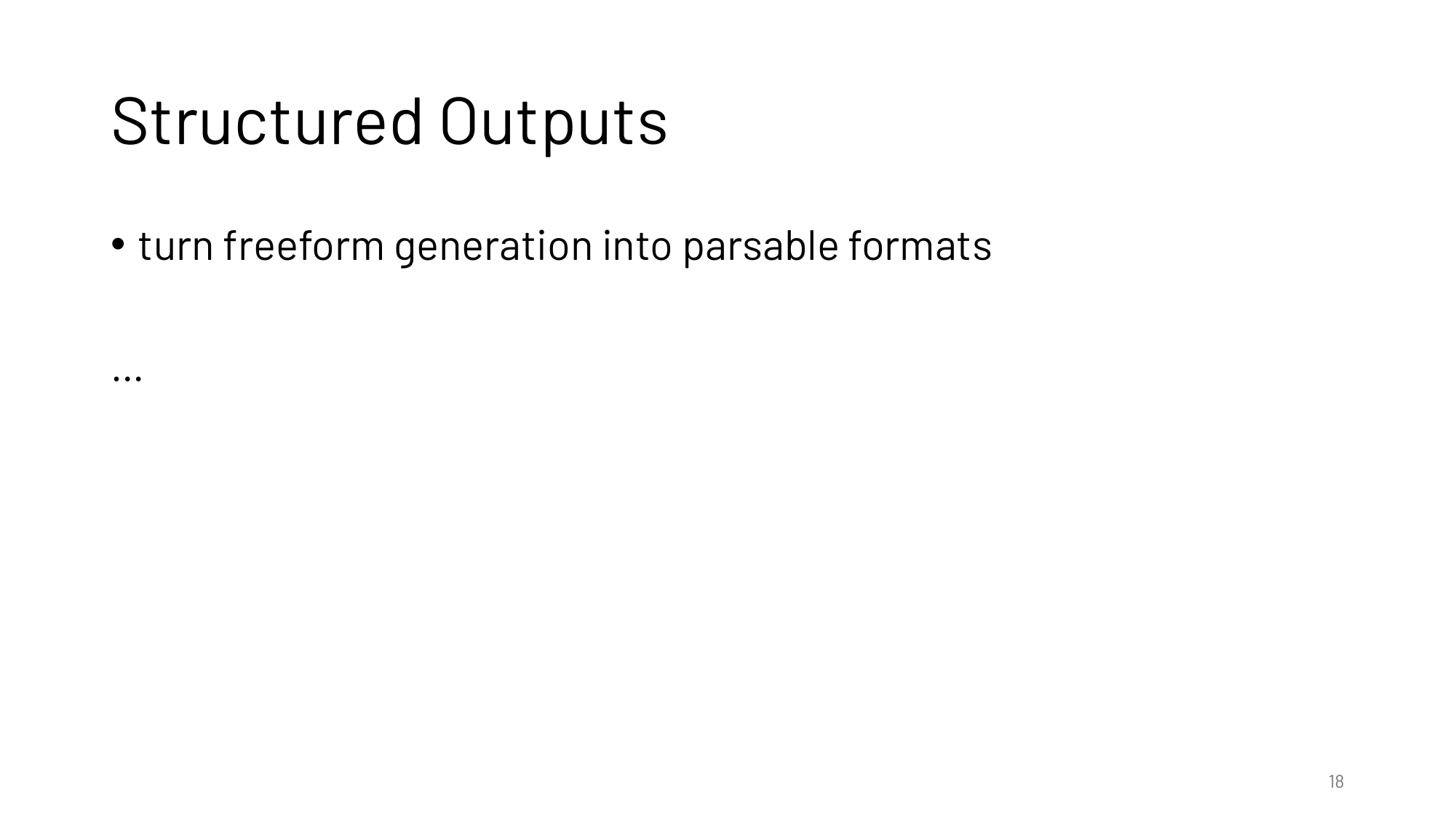

# Structured Outputs
turn freeform generation into parsable formats

…
18